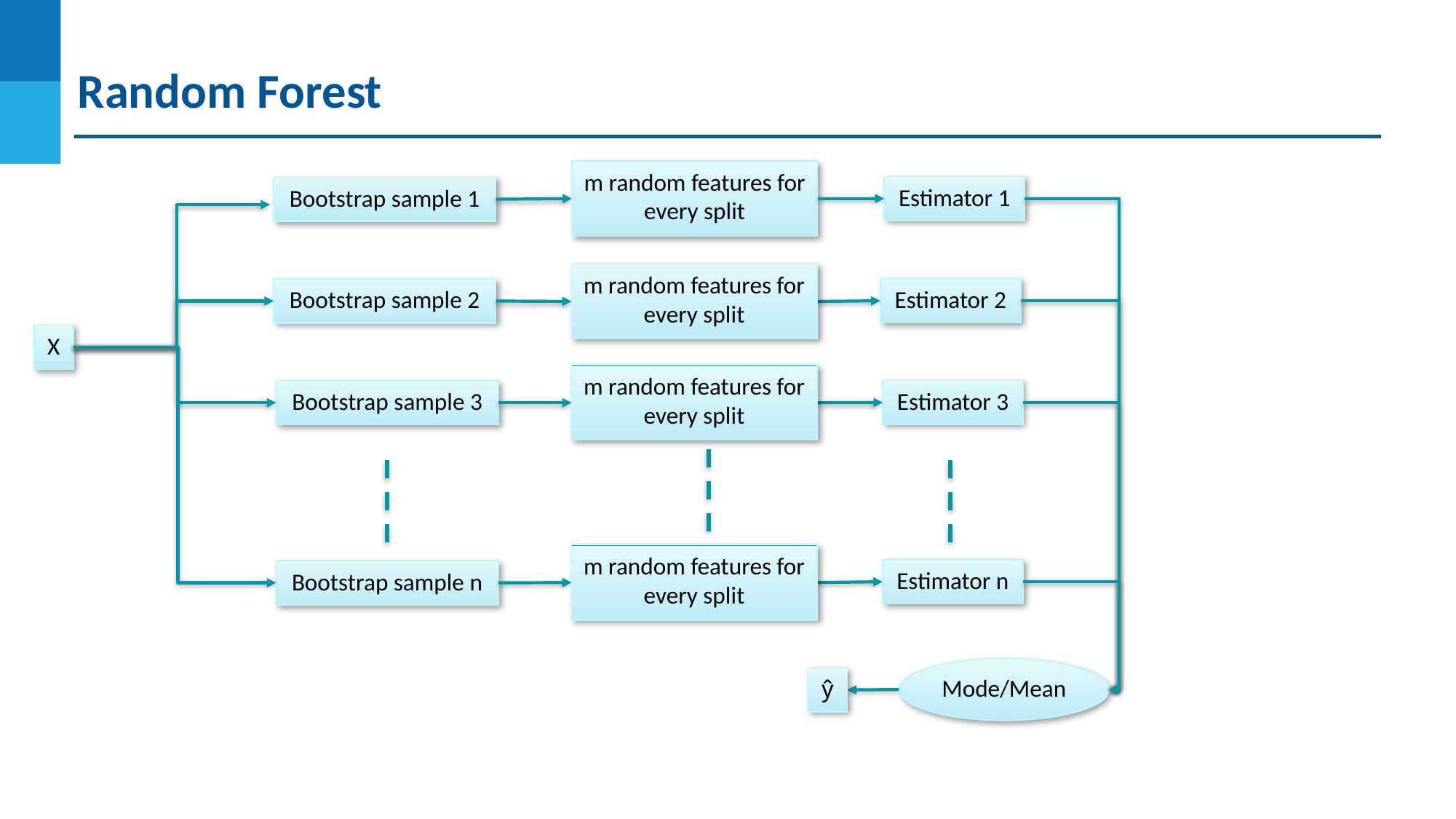

Random Forest
m random features for every split
Estimator 1
Bootstrap sample 1
m random features for every split
Estimator 2
Bootstrap sample 2
X
m random features for every split
Estimator 3
Bootstrap sample 3
m random features for every split
Estimator n
Bootstrap sample n
Mode/Mean
ŷ̂